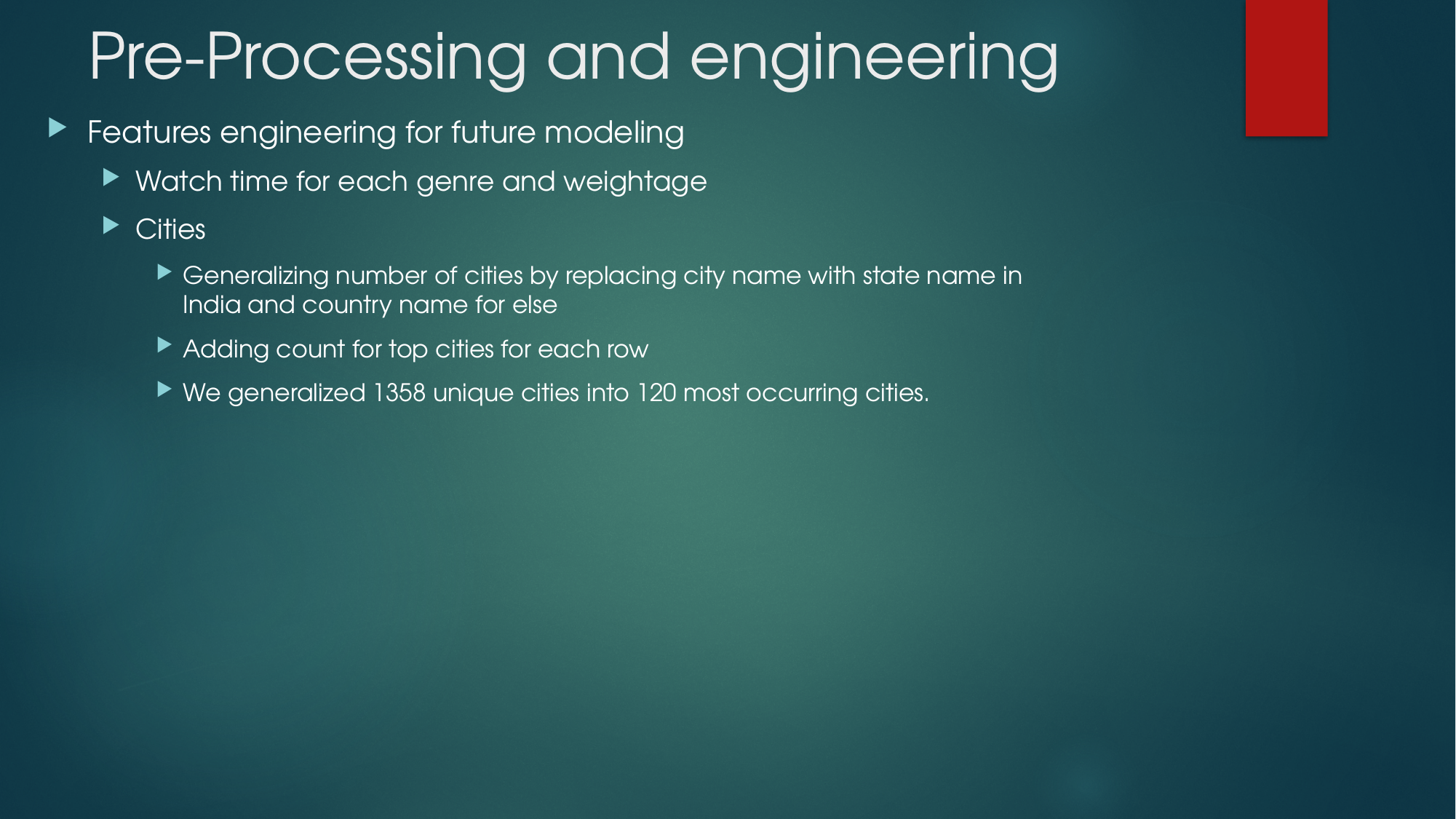

# Pre-Processing and engineering
Features engineering for future modeling
Watch time for each genre and weightage
Cities
Generalizing number of cities by replacing city name with state name in India and country name for else
Adding count for top cities for each row
We generalized 1358 unique cities into 120 most occurring cities.